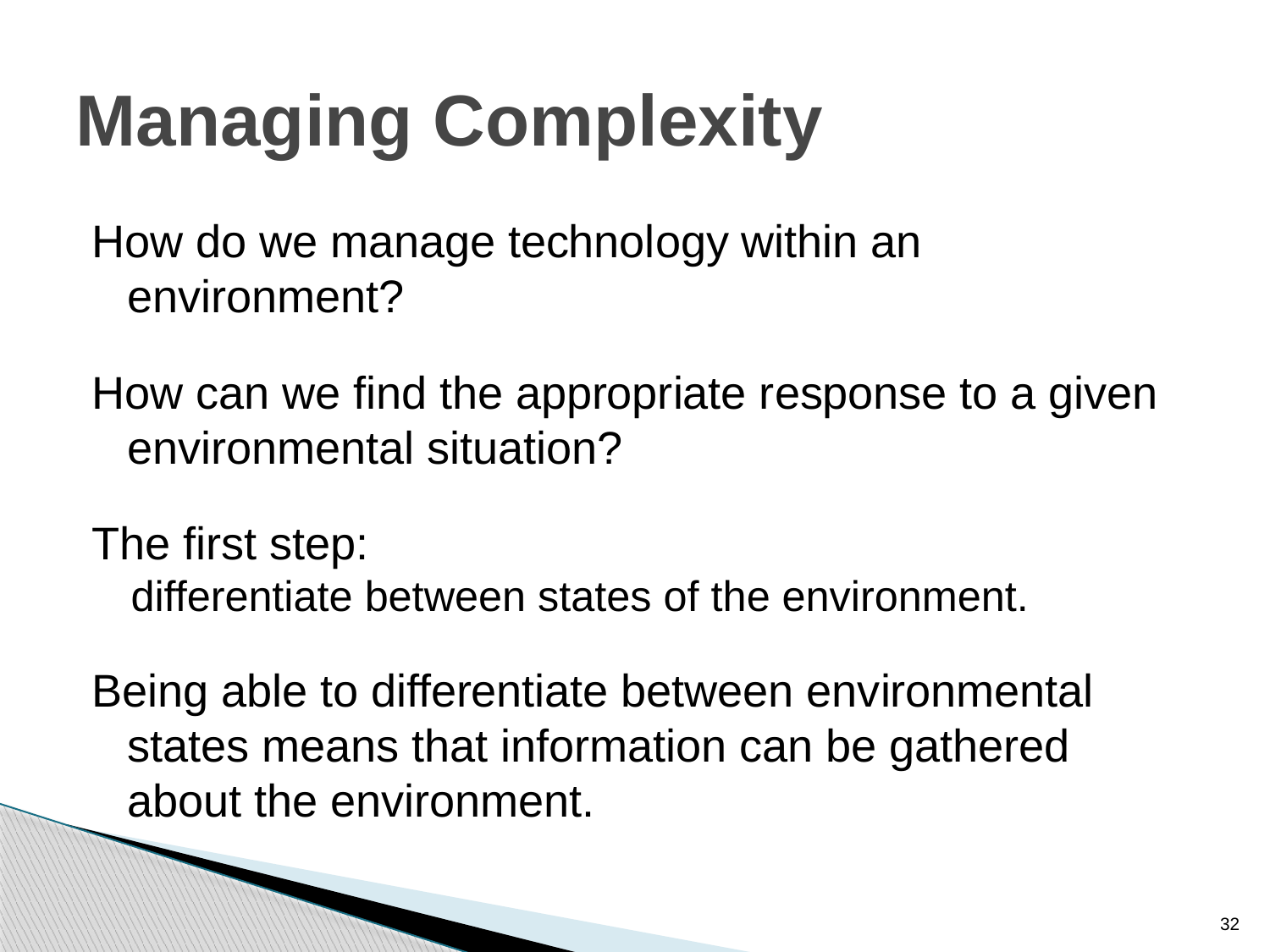

# Managing Complexity
How do we manage technology within an environment?

How can we find the appropriate response to a given environmental situation?

The first step:
differentiate between states of the environment.

Being able to differentiate between environmental states means that information can be gathered about the environment.

32